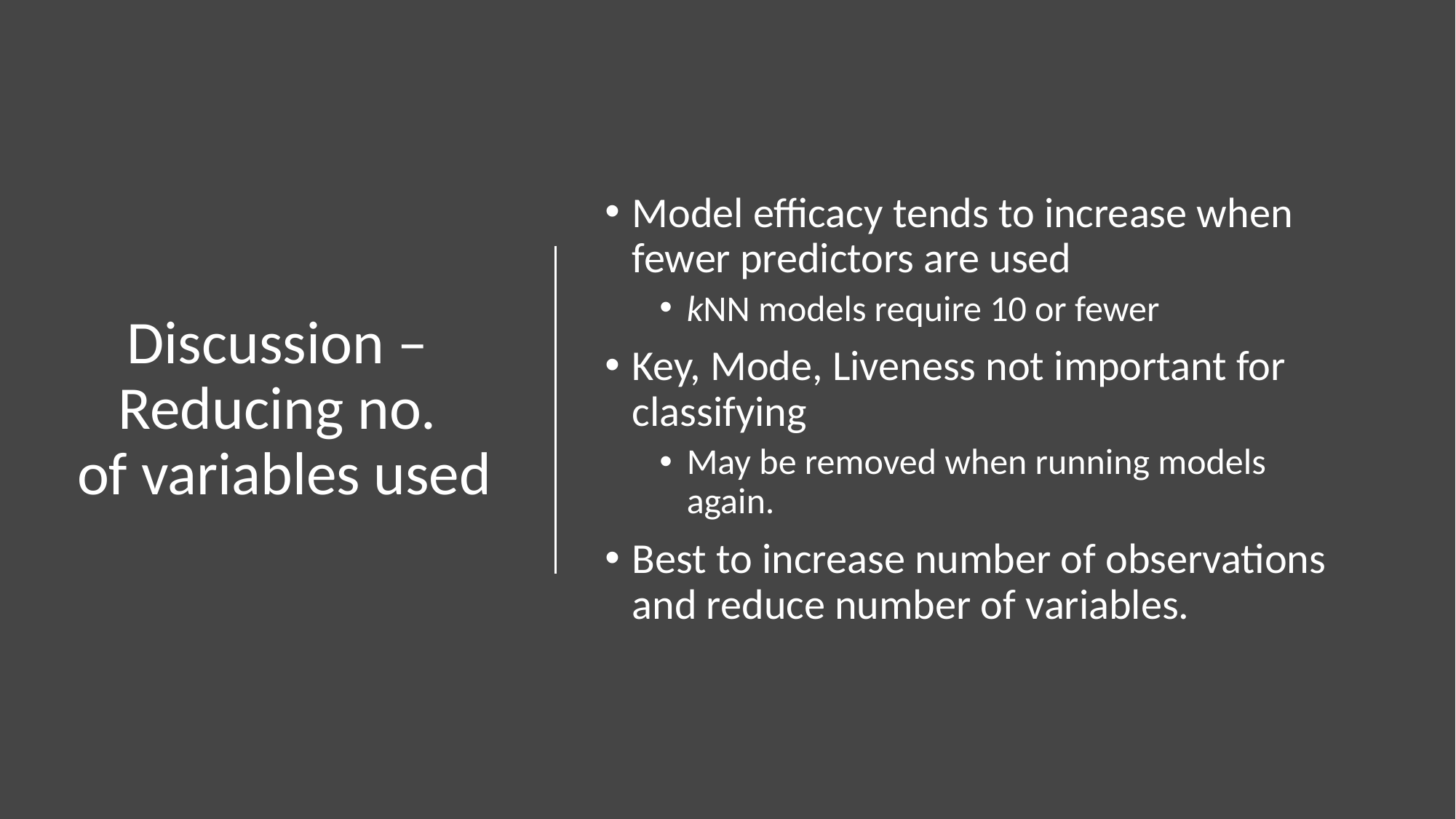

# Discussion – Reducing no. of variables used
Model efficacy tends to increase when fewer predictors are used
kNN models require 10 or fewer
Key, Mode, Liveness not important for classifying
May be removed when running models again.
Best to increase number of observations and reduce number of variables.